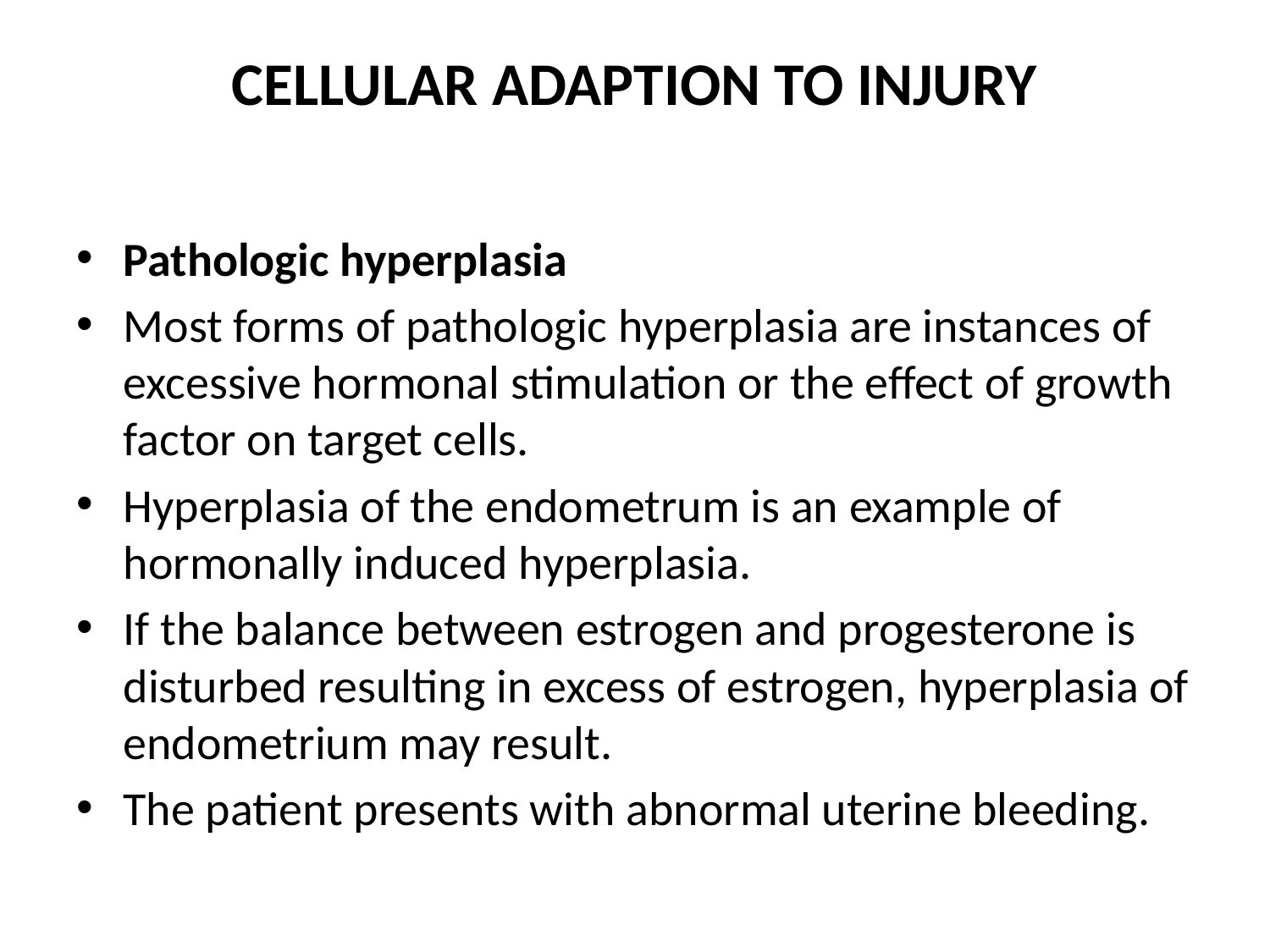

# CELLULAR ADAPTION TO INJURY
Pathologic hyperplasia
Most forms of pathologic hyperplasia are instances of excessive hormonal stimulation or the effect of growth factor on target cells.
Hyperplasia of the endometrum is an example of hormonally induced hyperplasia.
If the balance between estrogen and progesterone is disturbed resulting in excess of estrogen, hyperplasia of endometrium may result.
The patient presents with abnormal uterine bleeding.